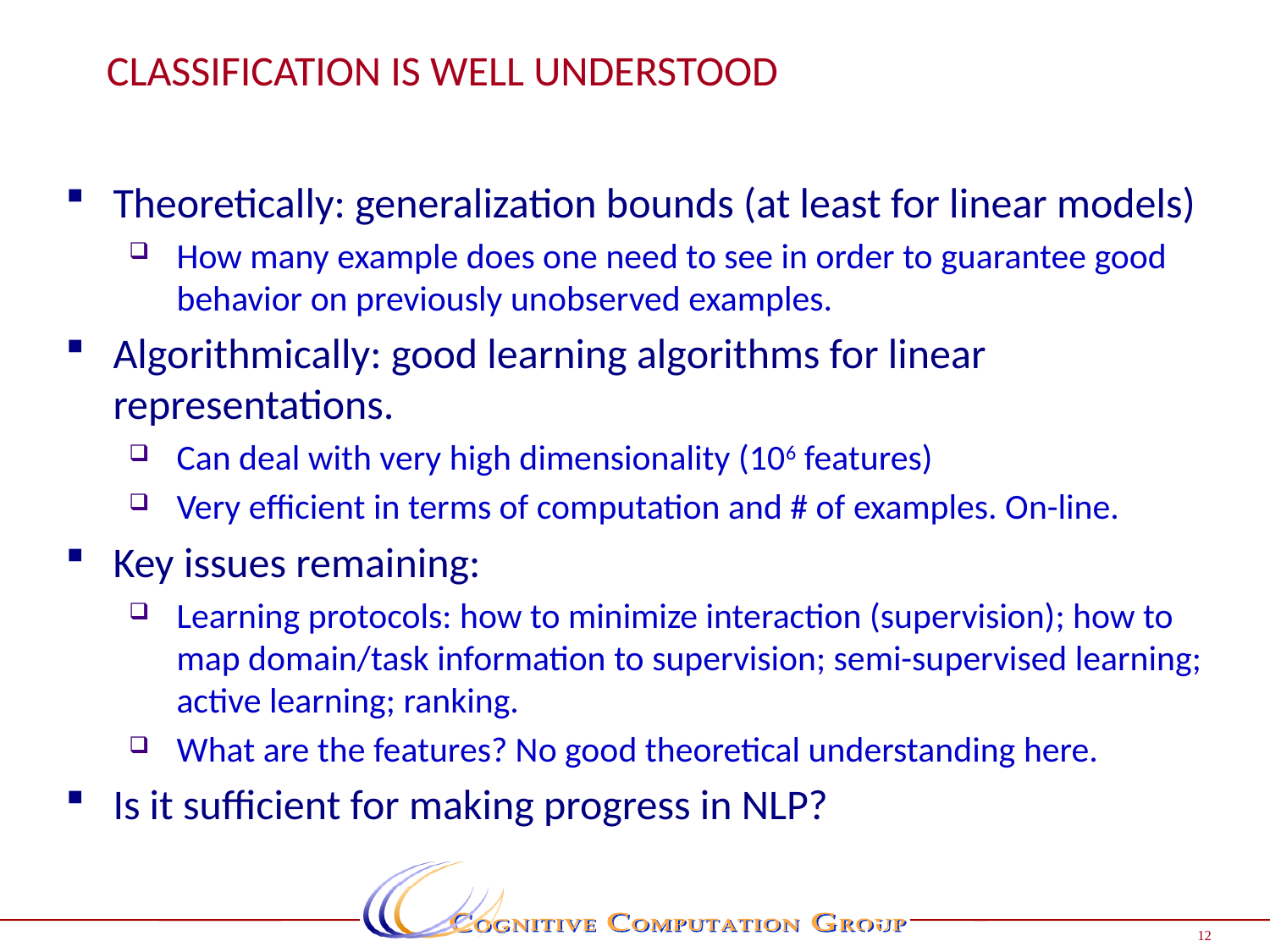

# Classification is Well Understood
Theoretically: generalization bounds (at least for linear models)
How many example does one need to see in order to guarantee good behavior on previously unobserved examples.
Algorithmically: good learning algorithms for linear representations.
Can deal with very high dimensionality (106 features)
Very efficient in terms of computation and # of examples. On-line.
Key issues remaining:
Learning protocols: how to minimize interaction (supervision); how to map domain/task information to supervision; semi-supervised learning; active learning; ranking.
What are the features? No good theoretical understanding here.
Is it sufficient for making progress in NLP?
12